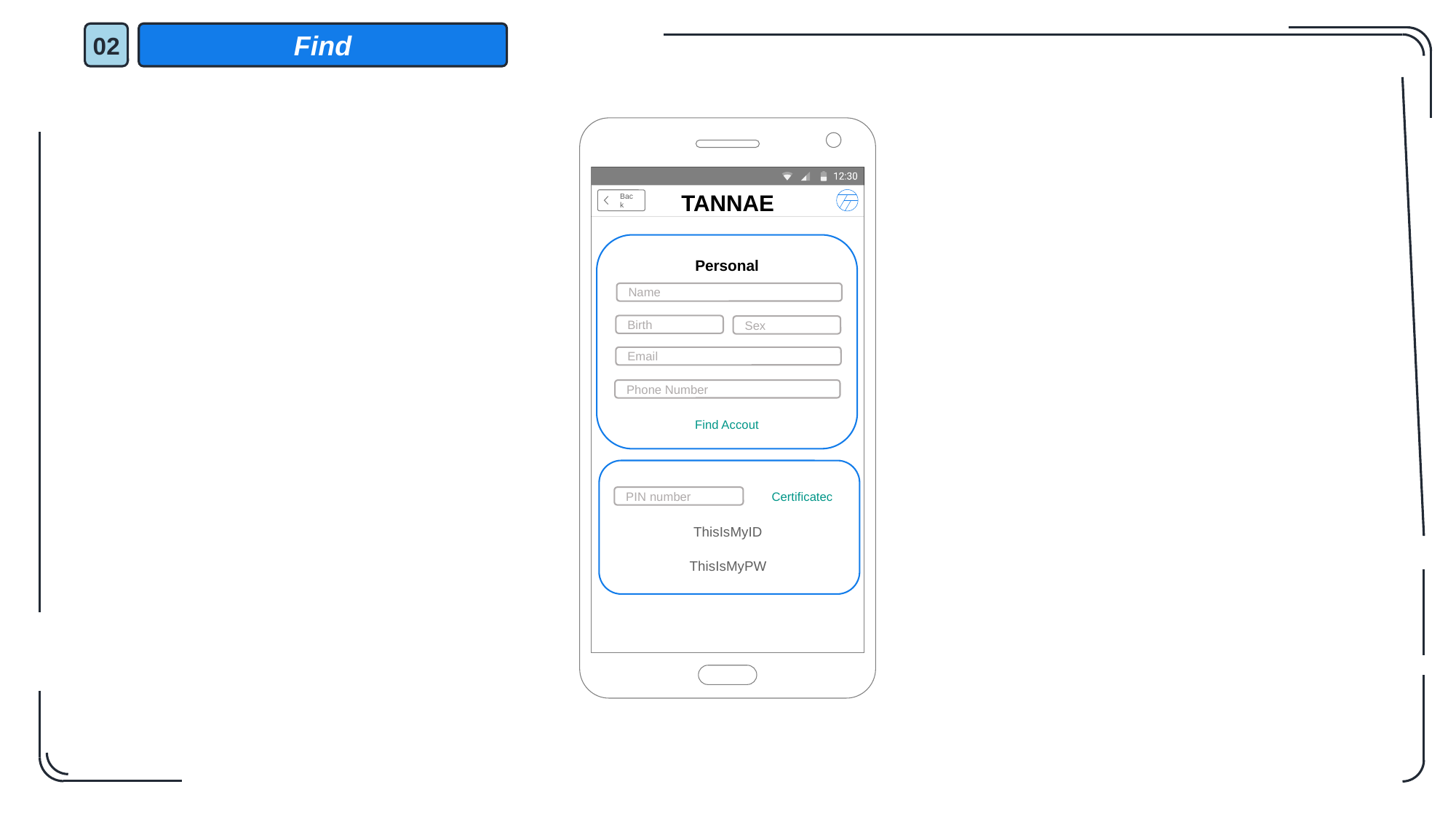

02
Find

TANNAE

Back

Personal
Name
Birth
Sex
Email
Phone Number
Find Accout

Certificatec
PIN number
ThisIsMyID
ThisIsMyPW